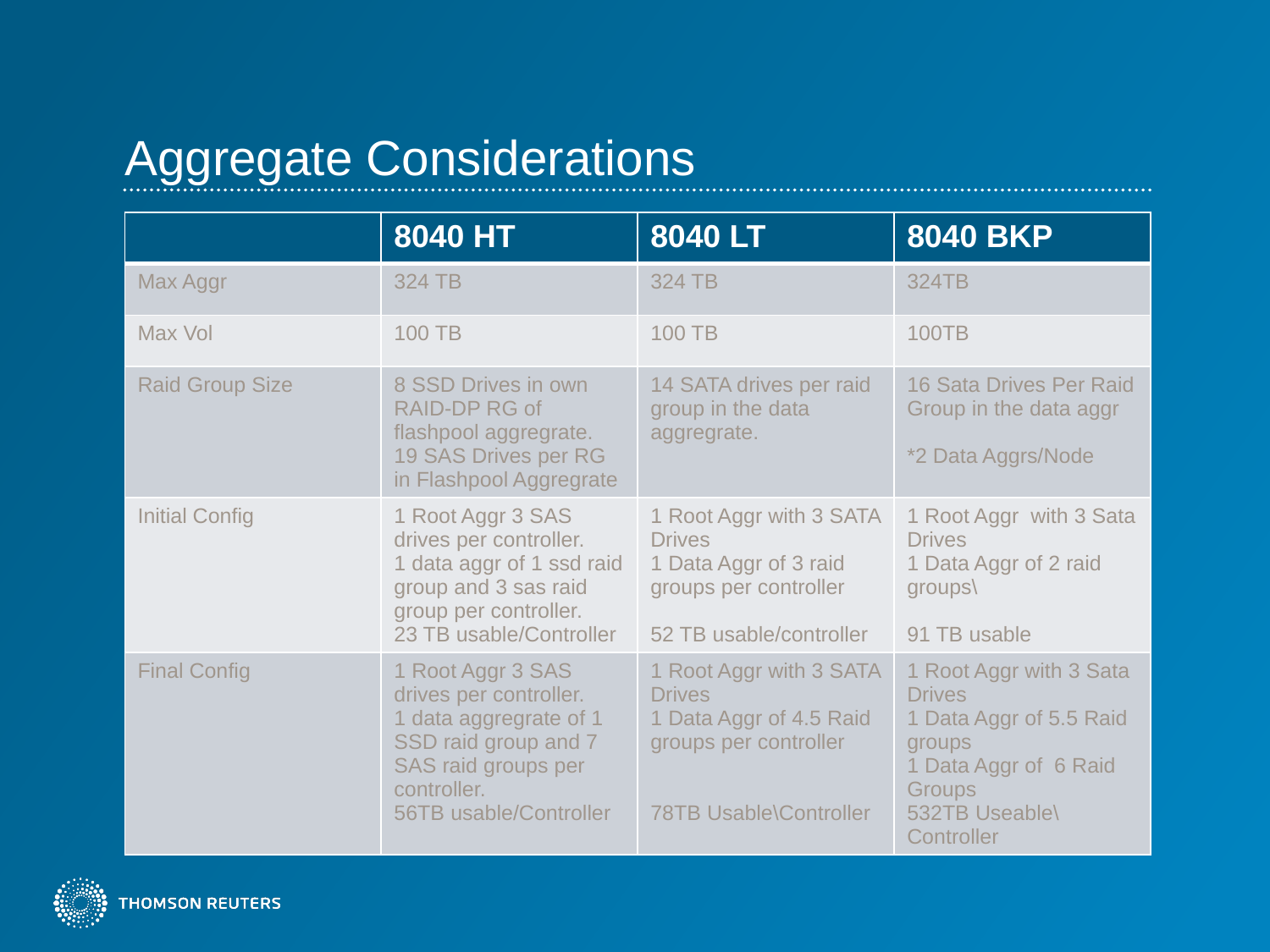

# Aggregate Considerations
|  | 8040 HT | 8040 LT | 8040 BKP |
| --- | --- | --- | --- |
| Max Aggr | 324 TB | 324 TB | 324TB |
| Max Vol | 100 TB | 100 TB | 100TB |
| Raid Group Size | 8 SSD Drives in own RAID-DP RG of flashpool aggregrate. 19 SAS Drives per RG in Flashpool Aggregrate | 14 SATA drives per raid group in the data aggregrate. | 16 Sata Drives Per Raid Group in the data aggr \*2 Data Aggrs/Node |
| Initial Config | 1 Root Aggr 3 SAS drives per controller. 1 data aggr of 1 ssd raid group and 3 sas raid group per controller. 23 TB usable/Controller | 1 Root Aggr with 3 SATA Drives 1 Data Aggr of 3 raid groups per controller 52 TB usable/controller | 1 Root Aggr with 3 Sata Drives 1 Data Aggr of 2 raid groups\ 91 TB usable |
| Final Config | 1 Root Aggr 3 SAS drives per controller. 1 data aggregrate of 1 SSD raid group and 7 SAS raid groups per controller. 56TB usable/Controller | 1 Root Aggr with 3 SATA Drives 1 Data Aggr of 4.5 Raid groups per controller 78TB Usable\Controller | 1 Root Aggr with 3 Sata Drives 1 Data Aggr of 5.5 Raid groups 1 Data Aggr of 6 Raid Groups 532TB Useable\Controller |